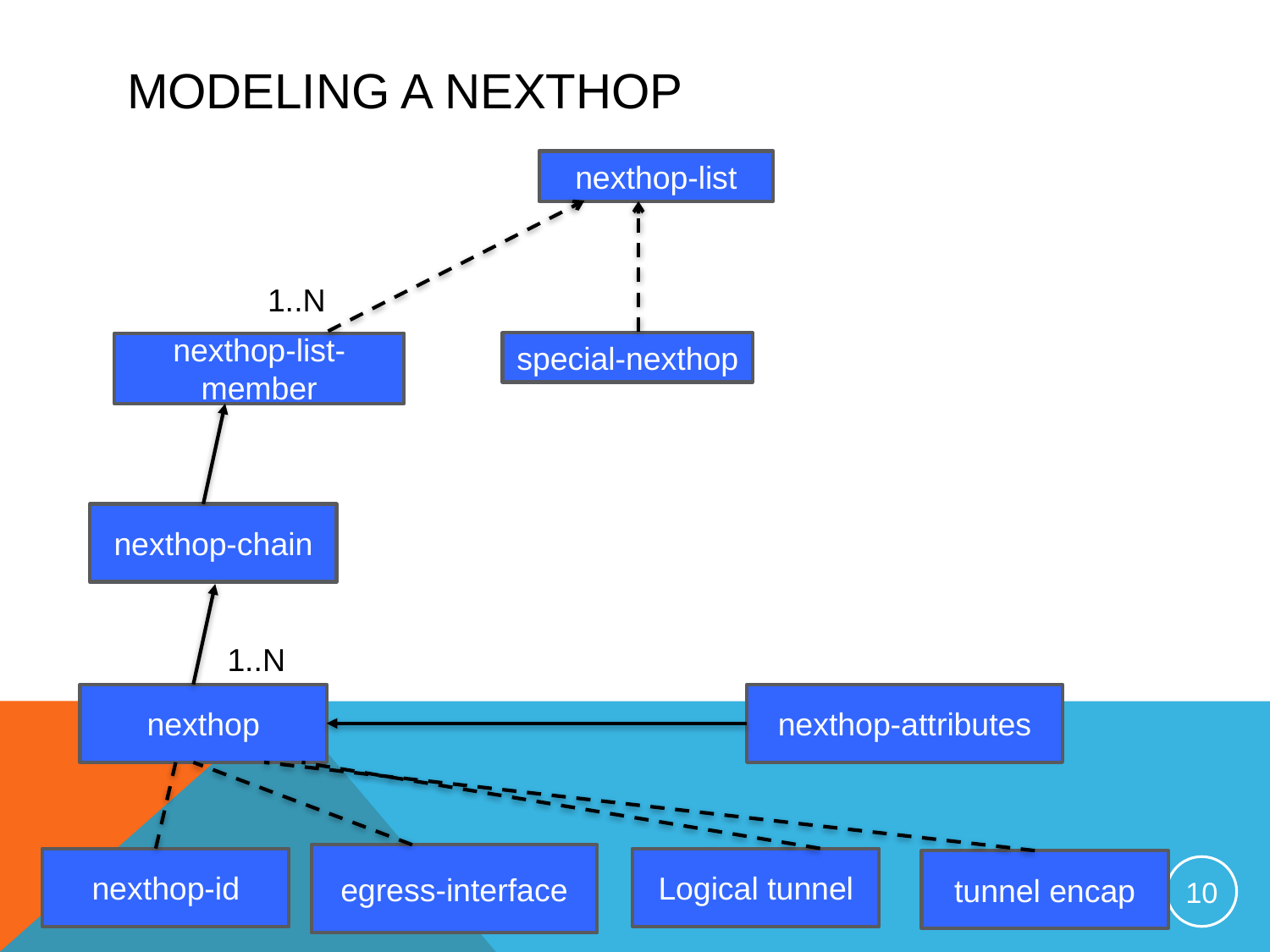

# Modeling a nexthop
nexthop-list
1..N
special-nexthop
nexthop-list-member
nexthop-chain
nexthop
1..N
nexthop-attributes
nexthop-id
Logical tunnel
egress-interface
tunnel encap
10